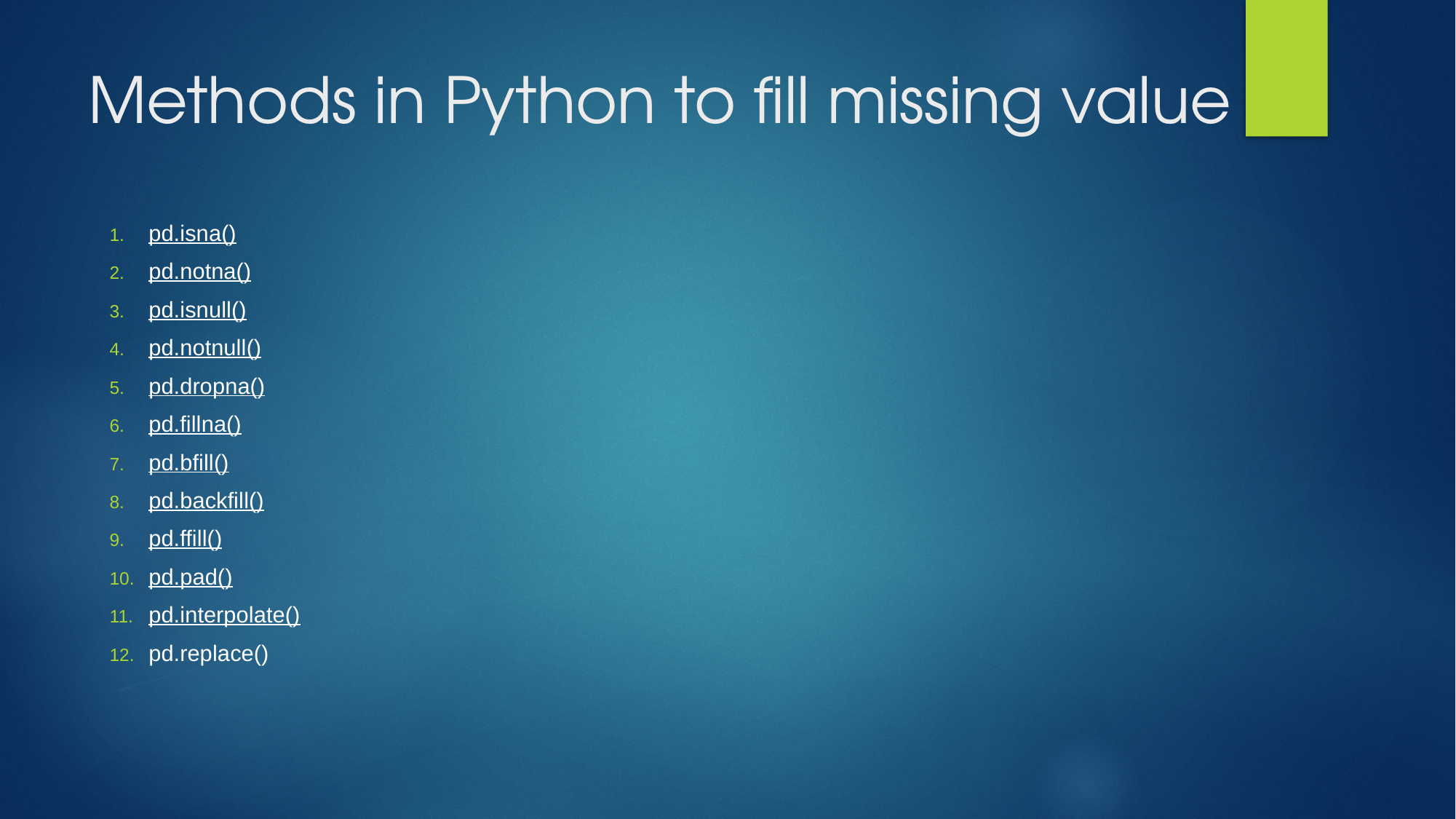

# Methods in Python to fill missing value

pd.isna()
pd.notna()
pd.isnull()
pd.notnull()
pd.dropna()
pd.fillna()
pd.bfill()
pd.backfill()
pd.ffill()
pd.pad()
pd.interpolate()
pd.replace()